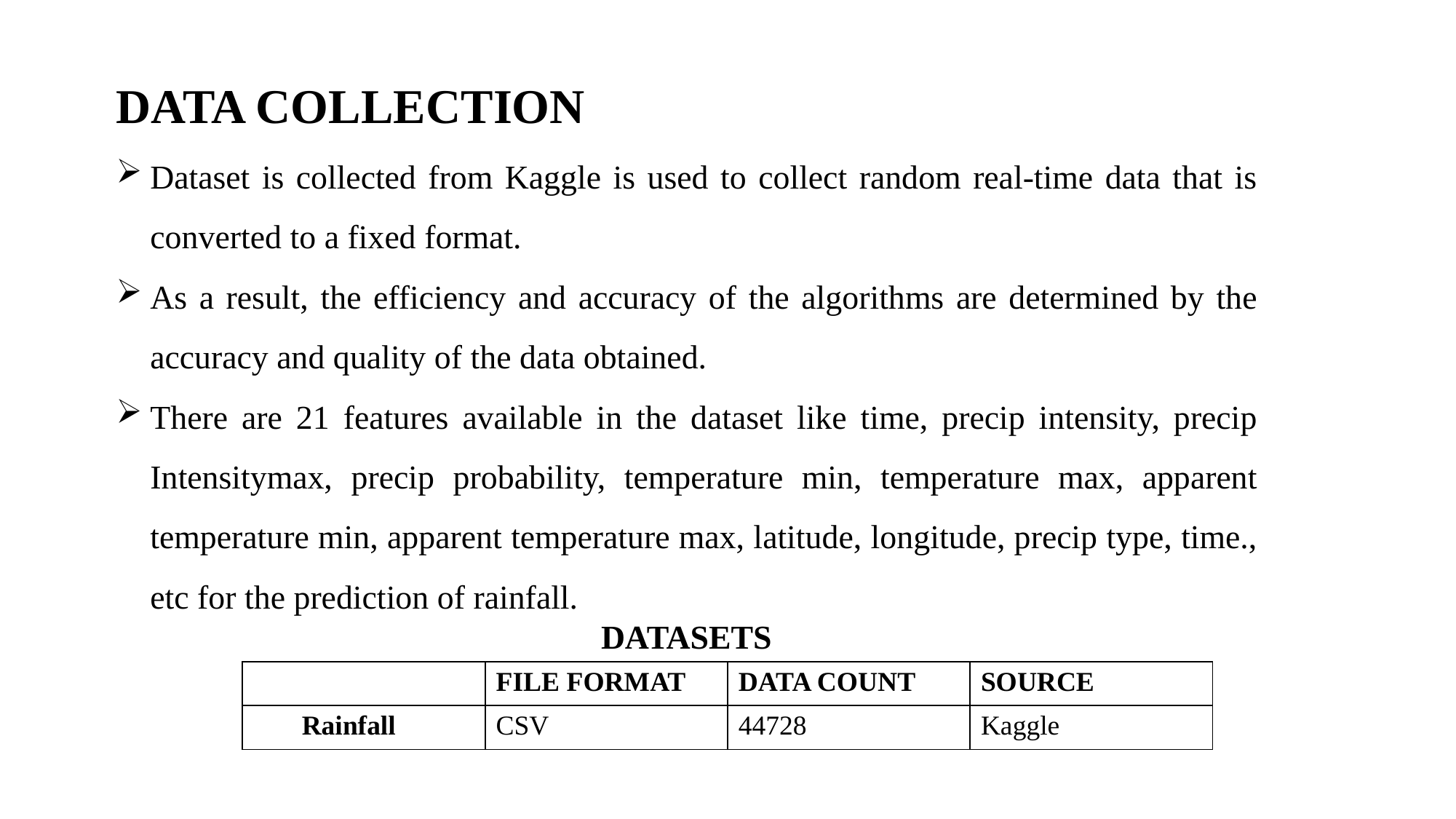

DATA COLLECTION
Dataset is collected from Kaggle is used to collect random real-time data that is converted to a fixed format.
As a result, the efficiency and accuracy of the algorithms are determined by the accuracy and quality of the data obtained.
There are 21 features available in the dataset like time, precip intensity, precip Intensitymax, precip probability, temperature min, temperature max, apparent temperature min, apparent temperature max, latitude, longitude, precip type, time., etc for the prediction of rainfall.
				       DATASETS
|  | FILE FORMAT | DATA COUNT | SOURCE |
| --- | --- | --- | --- |
| Rainfall | CSV | 44728 | Kaggle |